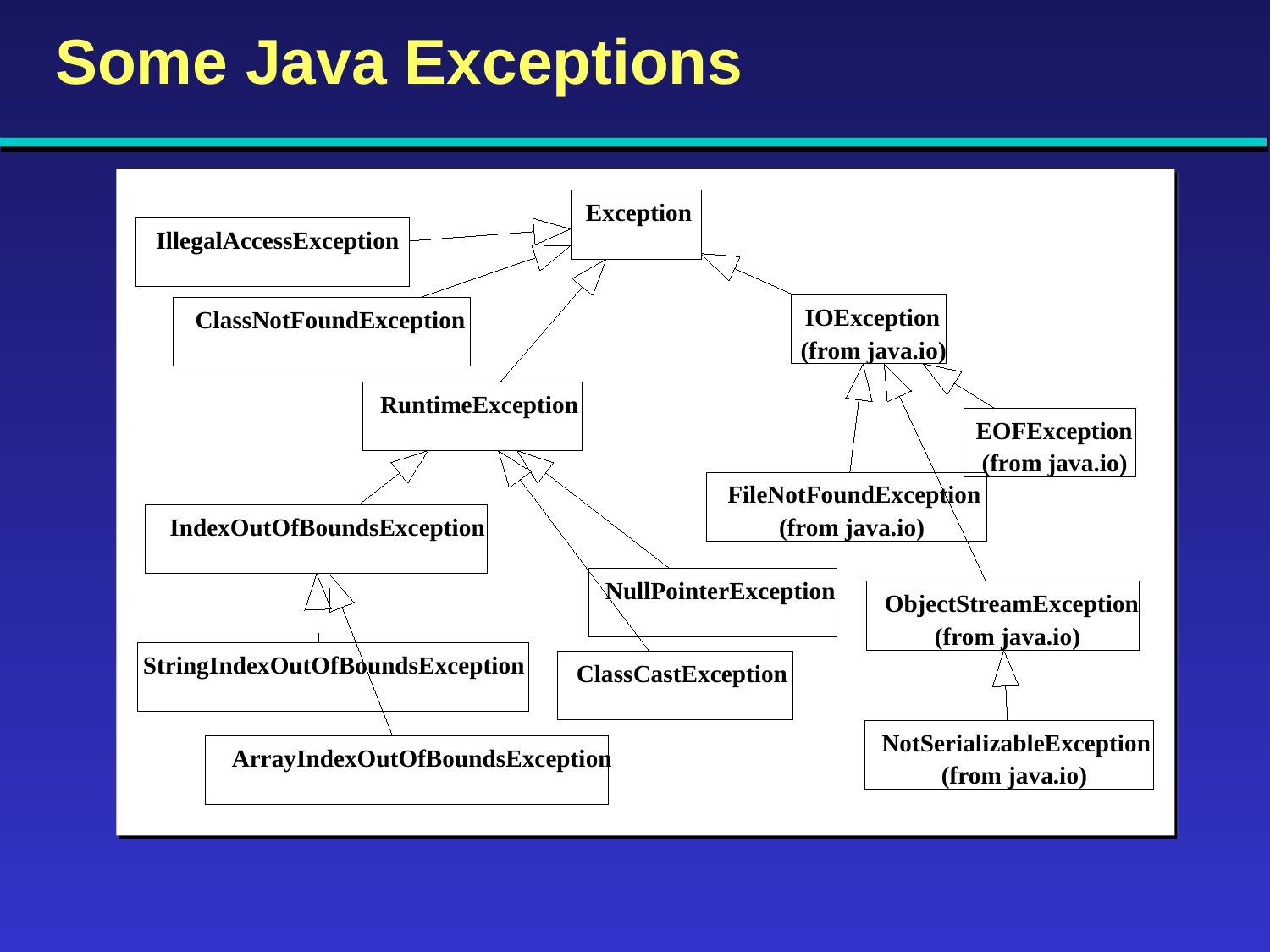

# Some Java Exceptions

Exception

IllegalAccessException

IOException
ClassNotFoundException
(from java.io)

RuntimeException

EOFException
(from java.io)

FileNotFoundException

IndexOutOfBoundsException
(from java.io)

NullPointerException

ObjectStreamException
(from java.io)

StringIndexOutOfBoundsException

ClassCastException

NotSerializableException

ArrayIndexOutOfBoundsException
(from java.io)